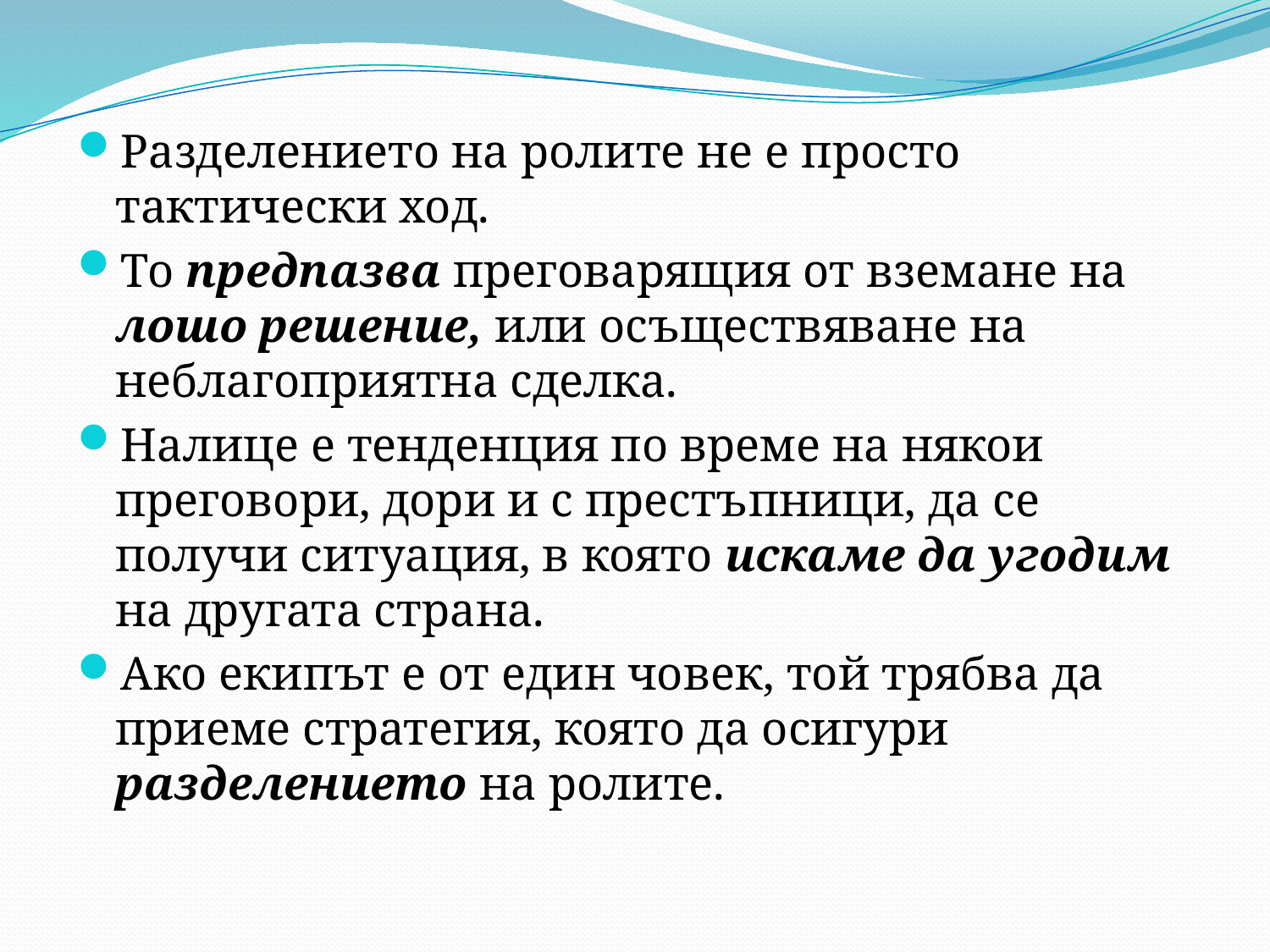

Разделението на ролите не е просто тактически ход.
То предпазва преговарящия от вземане на лошо решение, или осъществяване на неблагоприятна сделка.
Налице е тенденция по време на някои преговори, дори и с престъпници, да се получи ситуация, в която искаме да угодим на другата страна.
Ако екипът е от един човек, той трябва да приеме стратегия, която да осигури разделението на ролите.